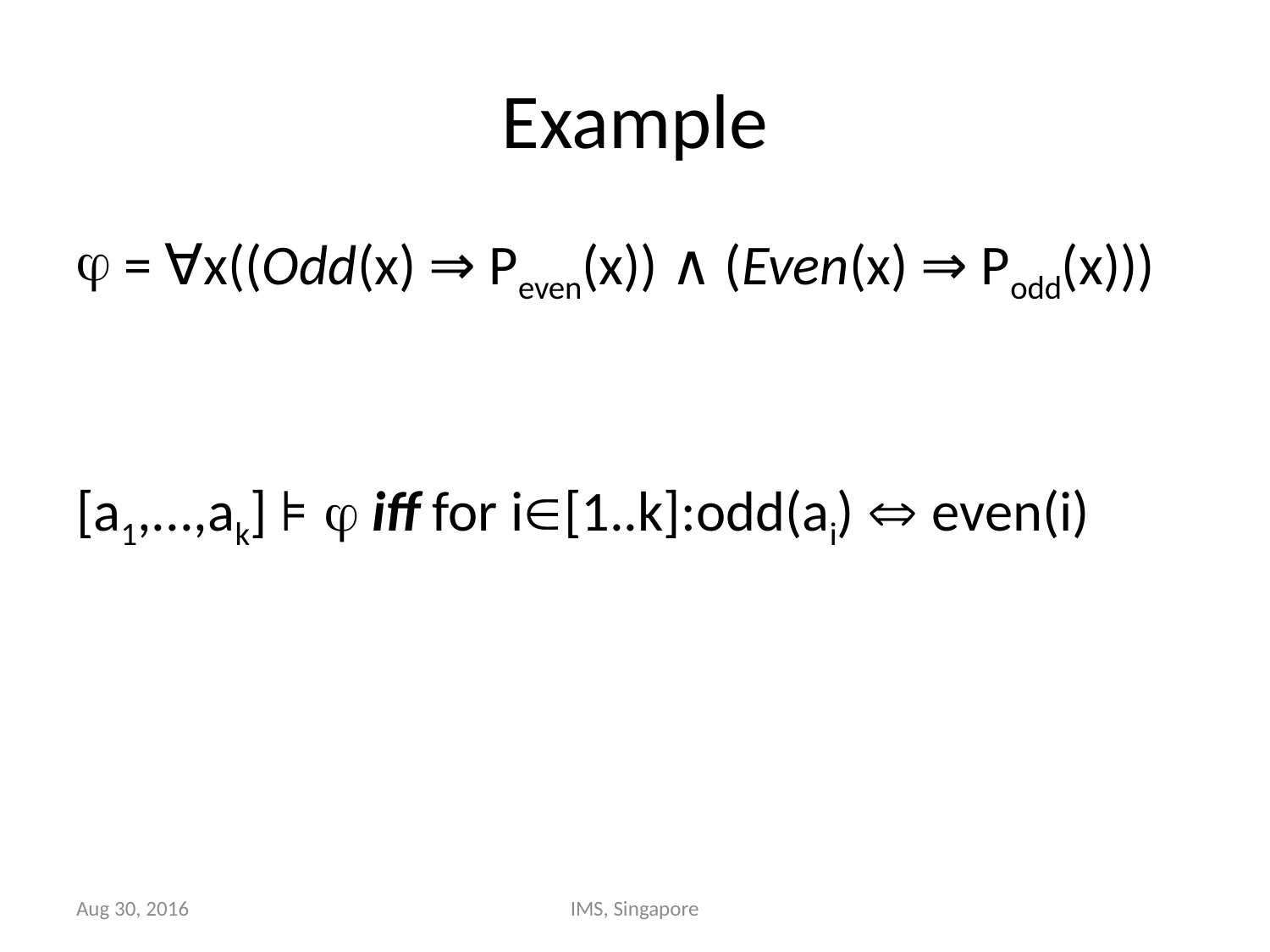

# Example
= ∀x((Odd(x) ⇒ Peven(x)) ∧ (Even(x) ⇒ Podd(x)))

[a1,...,ak] ⊧ ϕ iff for i∈[1..k]:odd(ai) ⇔ even(i)

Aug 30, 2016
IMS, Singapore
55